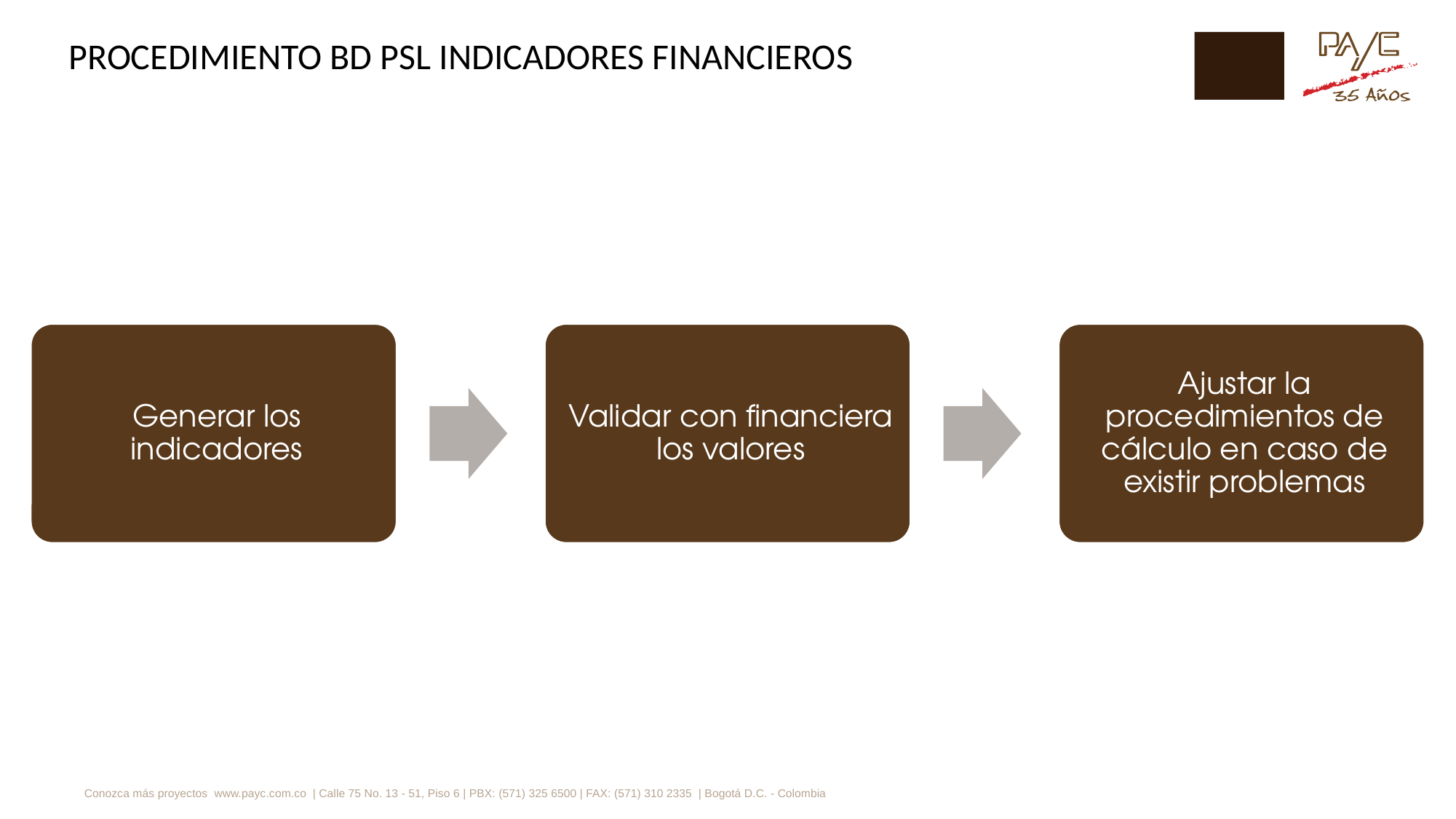

# PROCEDIMIENTO BD PSL INDICADORES FINANCIEROS
Generar los indicadores

Validar con financiera los valores

Ajustar la procedimientos de cálculo en caso de existir problemas